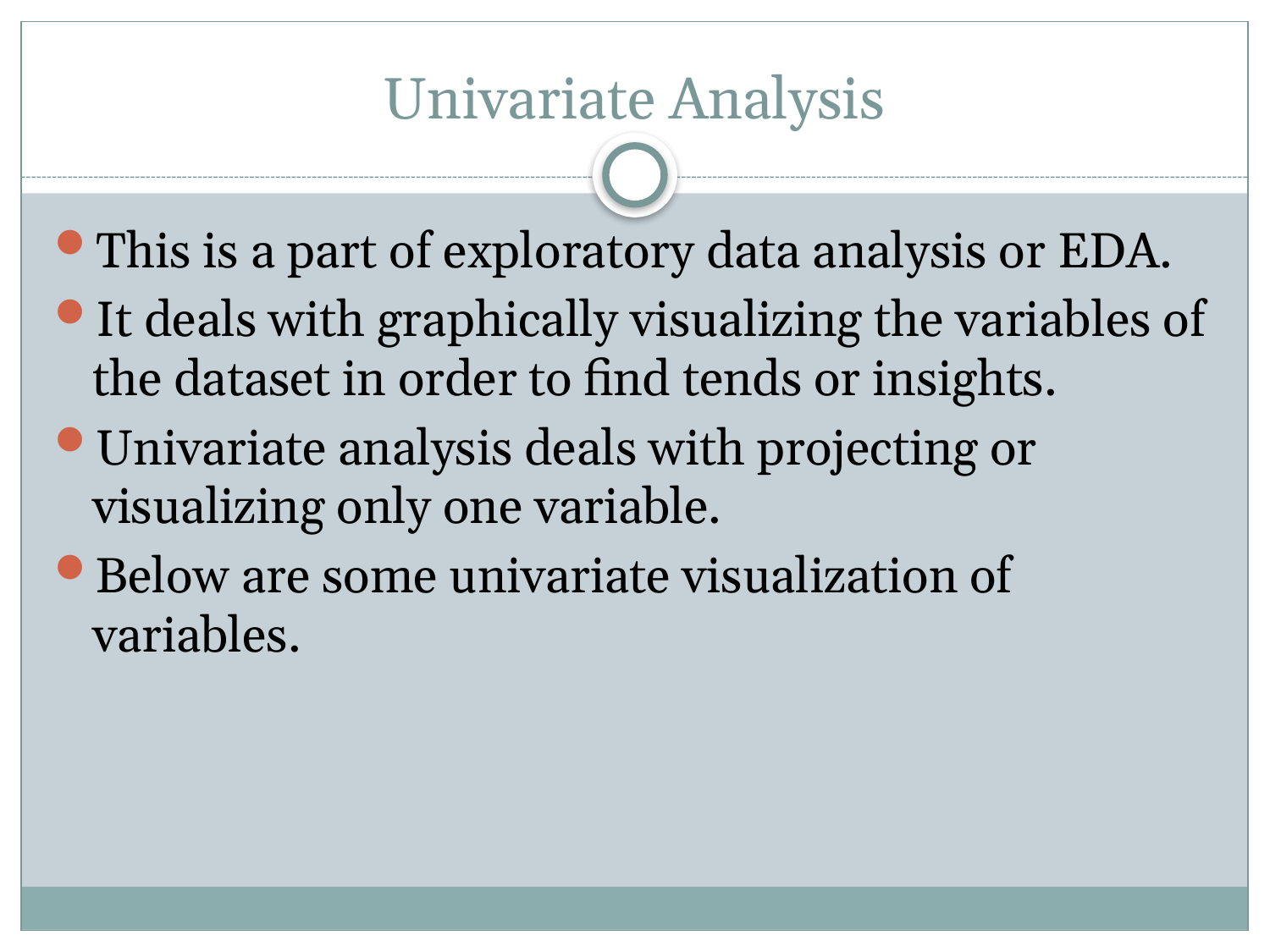

# Univariate Analysis
This is a part of exploratory data analysis or EDA.
It deals with graphically visualizing the variables of the dataset in order to find tends or insights.
Univariate analysis deals with projecting or visualizing only one variable.
Below are some univariate visualization of variables.